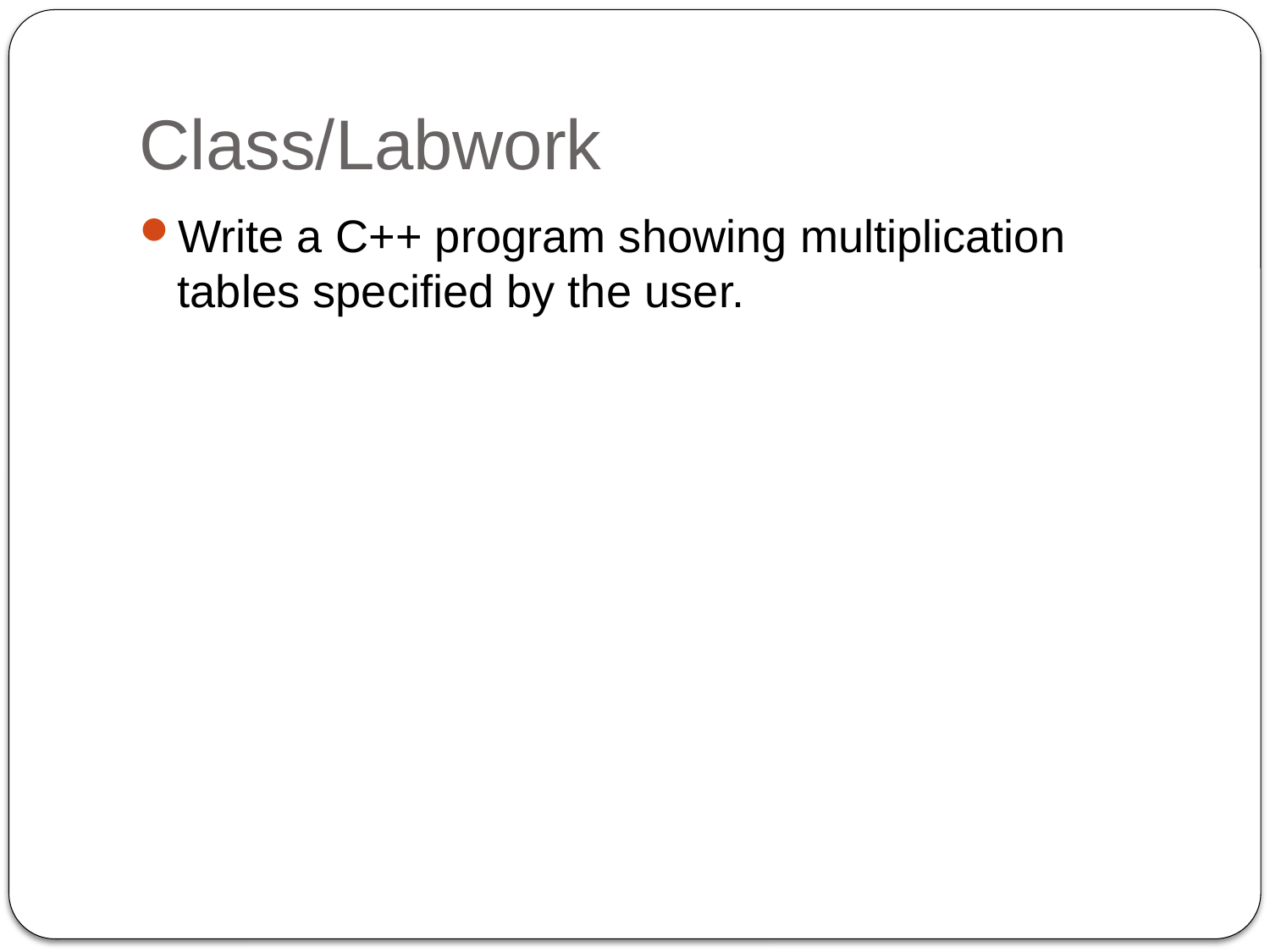

# Class/Labwork
Write a C++ program showing multiplication tables specified by the user.